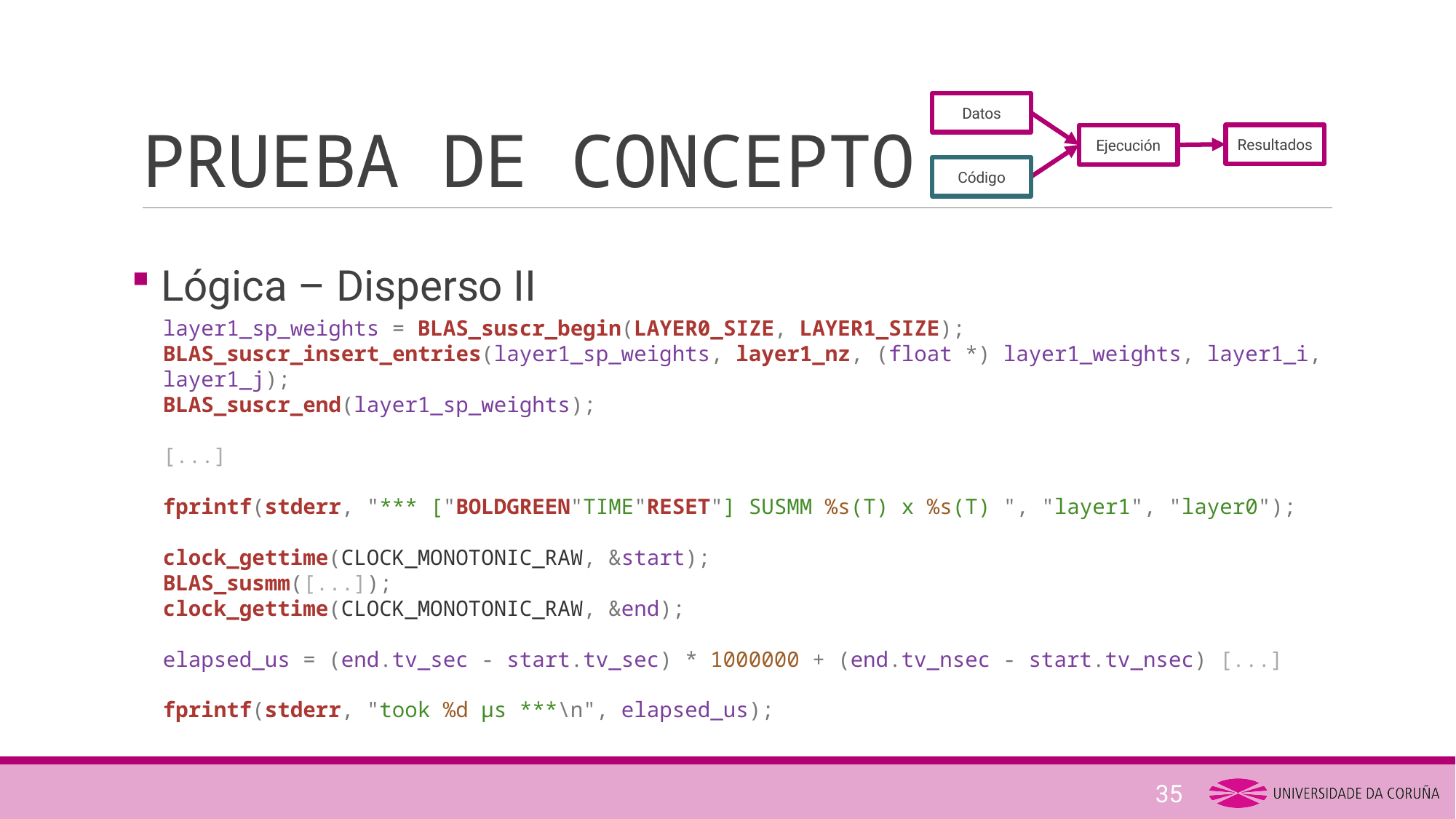

# PRUEBA DE CONCEPTO
Datos
Resultados
Ejecución
Código
 Lógica – Disperso II

layer1_sp_weights = BLAS_suscr_begin(LAYER0_SIZE, LAYER1_SIZE);
BLAS_suscr_insert_entries(layer1_sp_weights, layer1_nz, (float *) layer1_weights, layer1_i, layer1_j);
BLAS_suscr_end(layer1_sp_weights);

[...]

fprintf(stderr, "*** ["BOLDGREEN"TIME"RESET"] SUSMM %s(T) x %s(T) ", "layer1", "layer0");

clock_gettime(CLOCK_MONOTONIC_RAW, &start);
BLAS_susmm([...]);
clock_gettime(CLOCK_MONOTONIC_RAW, &end);

elapsed_us = (end.tv_sec - start.tv_sec) * 1000000 + (end.tv_nsec - start.tv_nsec) [...]

fprintf(stderr, "took %d µs ***\n", elapsed_us);
35